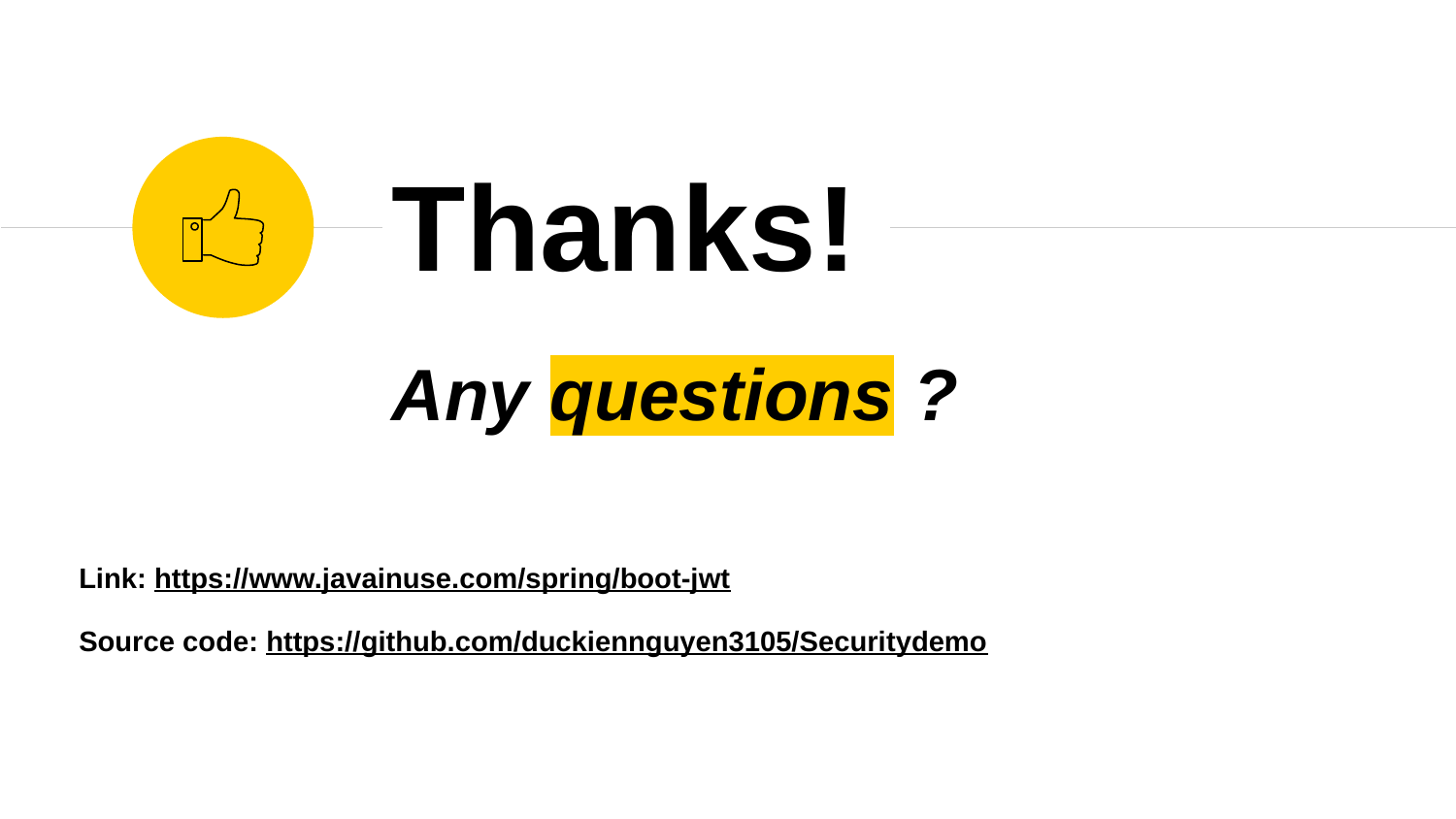

Thanks!

Any questions ?

Link: https://www.javainuse.com/spring/boot-jwt
Source code: https://github.com/duckiennguyen3105/Securitydemo